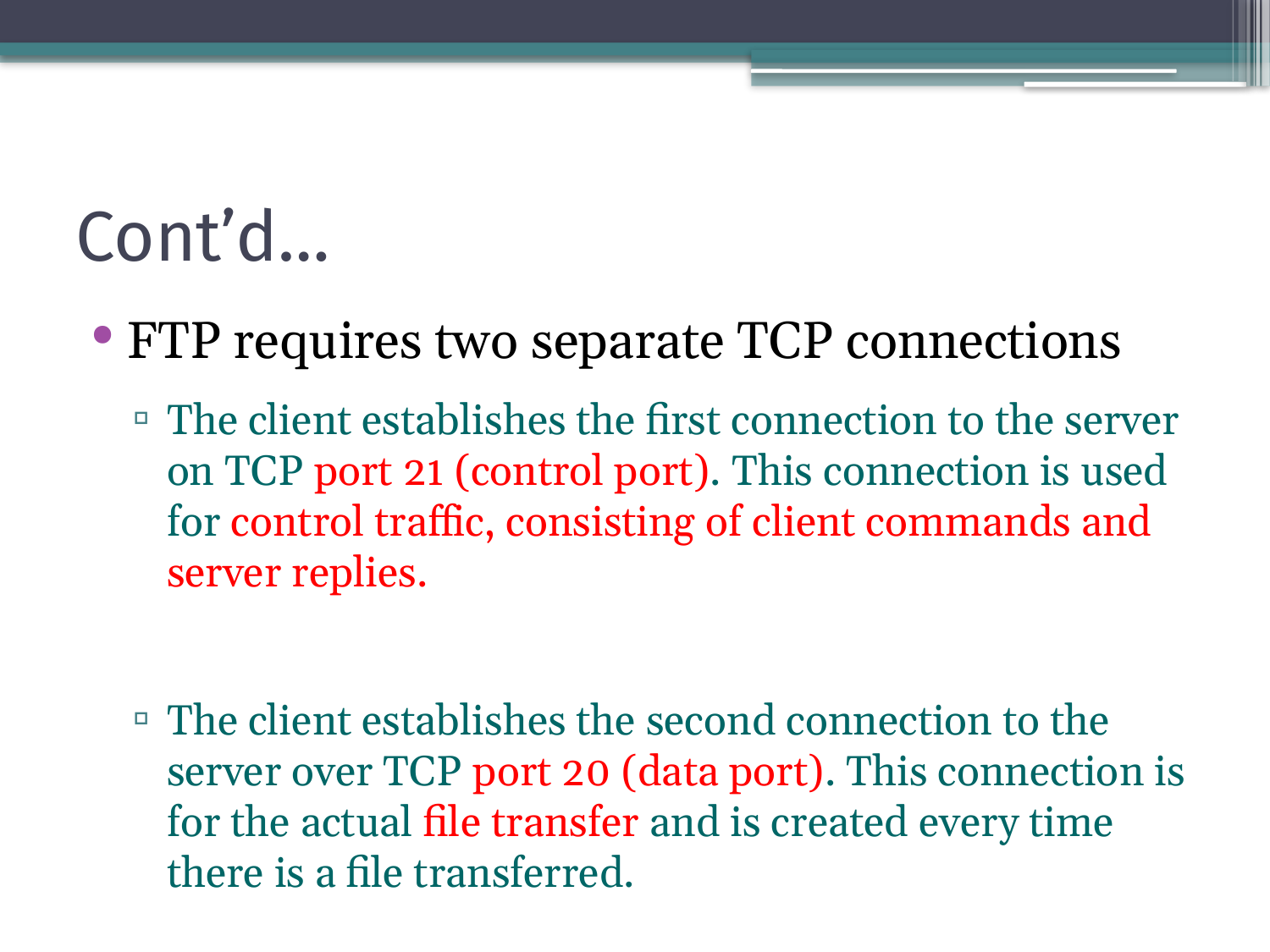

# Cont’d…
FTP requires two separate TCP connections
The client establishes the first connection to the server on TCP port 21 (control port). This connection is used for control traffic, consisting of client commands and server replies.

The client establishes the second connection to the server over TCP port 20 (data port). This connection is for the actual file transfer and is created every time there is a file transferred.